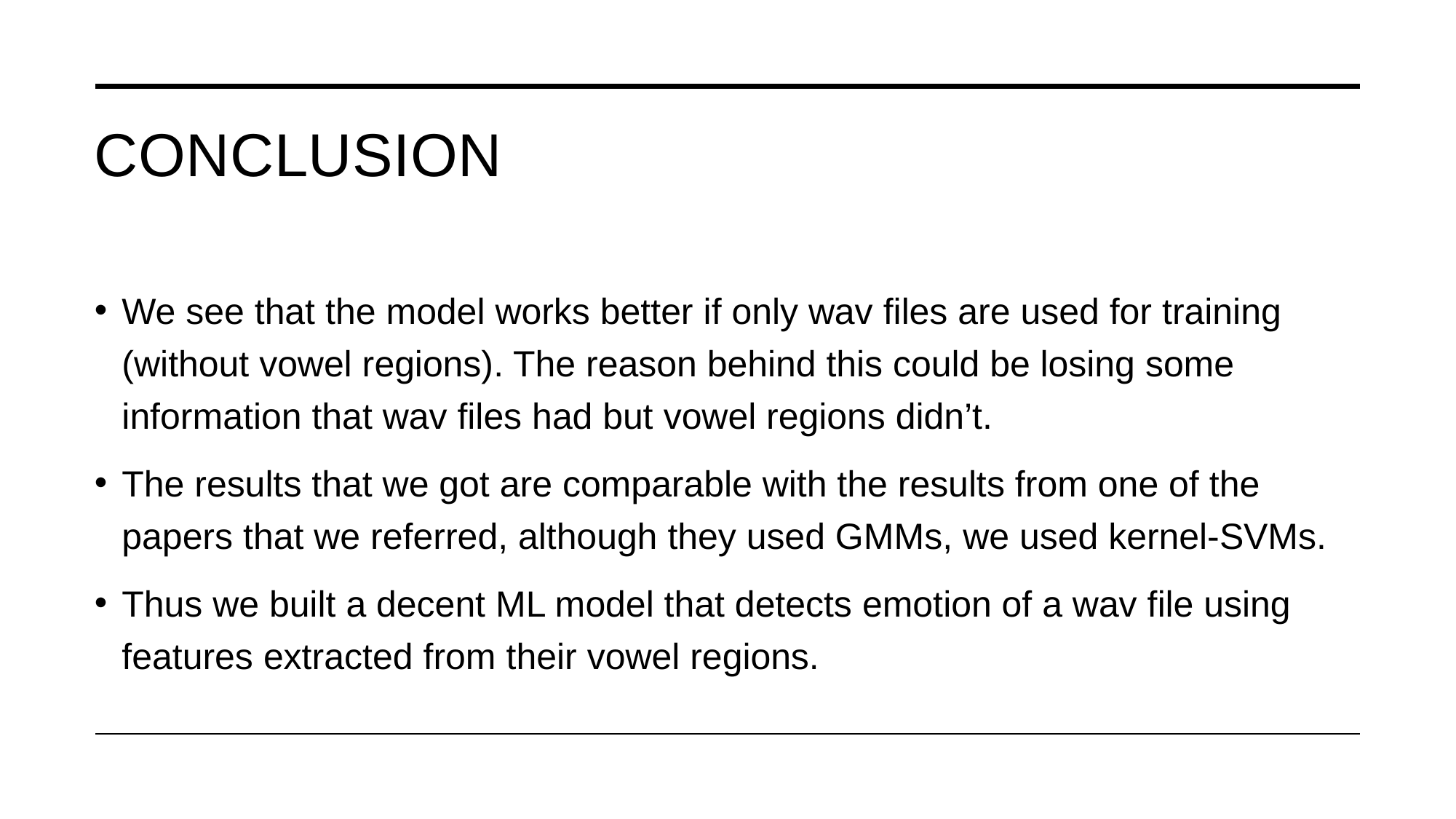

# Conclusion
We see that the model works better if only wav files are used for training (without vowel regions). The reason behind this could be losing some information that wav files had but vowel regions didn’t.
The results that we got are comparable with the results from one of the papers that we referred, although they used GMMs, we used kernel-SVMs.
Thus we built a decent ML model that detects emotion of a wav file using features extracted from their vowel regions.